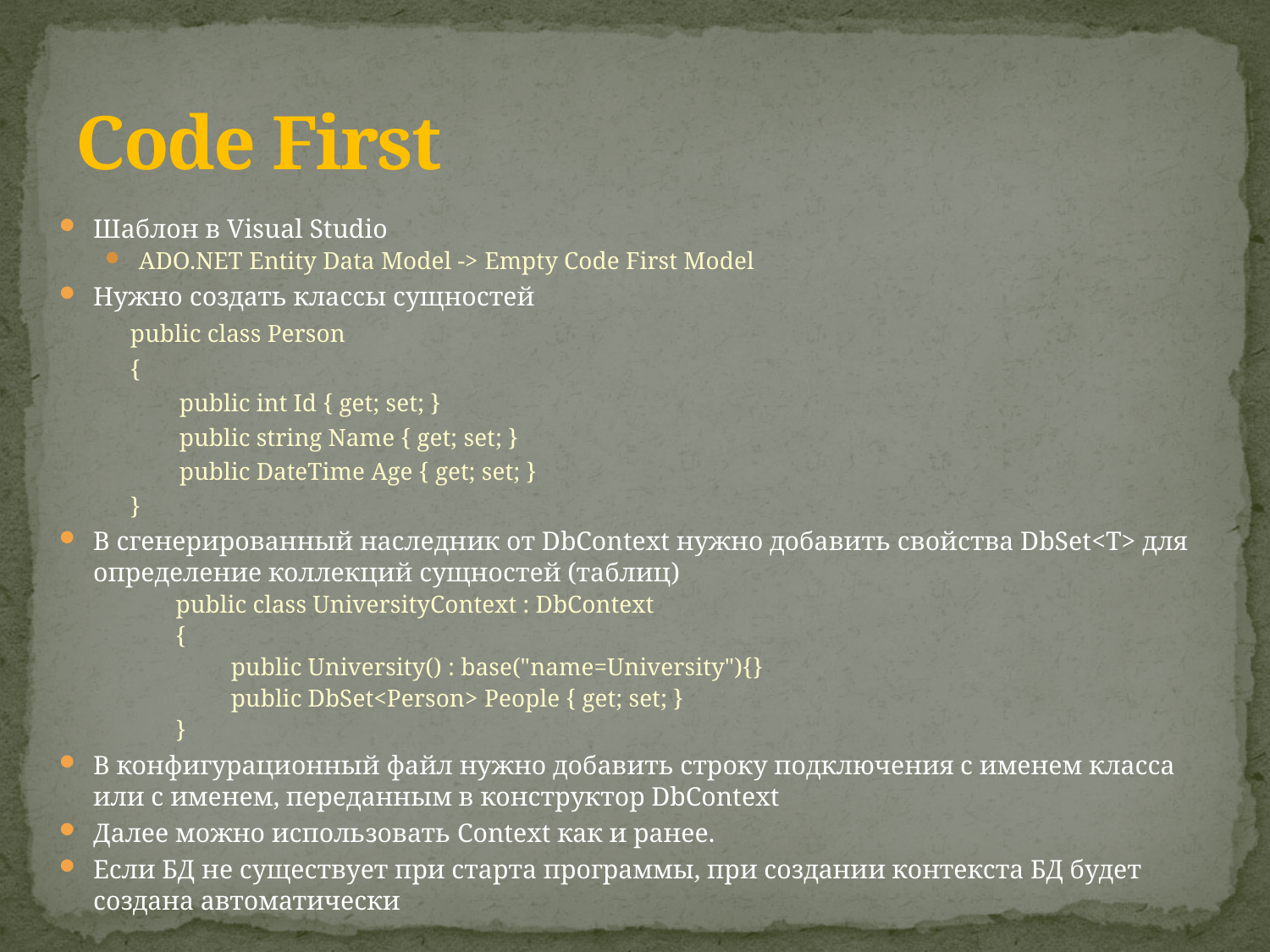

# Code First
Шаблон в Visual Studio
ADO.NET Entity Data Model -> Empty Code First Model
Нужно создать классы сущностей
	public class Person
	{
	        public int Id { get; set; }
	        public string Name { get; set; }
	        public DateTime Age { get; set; }
	}
В сгенерированный наследник от DbContext нужно добавить свойства DbSet<T> для определение коллекций сущностей (таблиц)
 	public class UniversityContext : DbContext
	{
        	         public University() : base("name=University"){}
        	         public DbSet<Person> People { get; set; }
	}
В конфигурационный файл нужно добавить строку подключения с именем класса или с именем, переданным в конструктор DbContext
Далее можно использовать Context как и ранее.
Если БД не существует при старта программы, при создании контекста БД будет создана автоматически